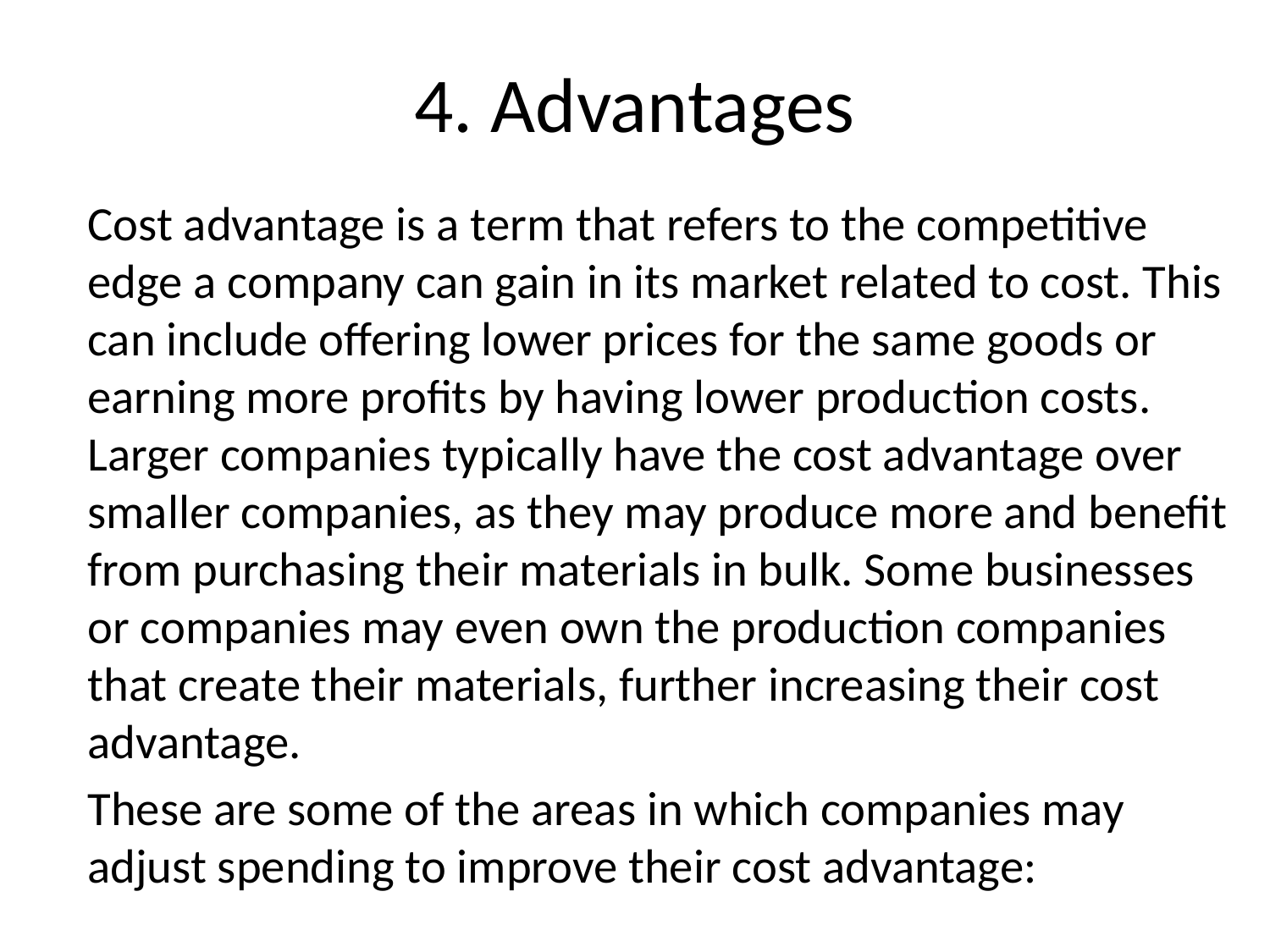

# 4. Advantages
Cost advantage is a term that refers to the competitive edge a company can gain in its market related to cost. This can include offering lower prices for the same goods or earning more profits by having lower production costs. Larger companies typically have the cost advantage over smaller companies, as they may produce more and benefit from purchasing their materials in bulk. Some businesses or companies may even own the production companies that create their materials, further increasing their cost advantage.
These are some of the areas in which companies may adjust spending to improve their cost advantage: